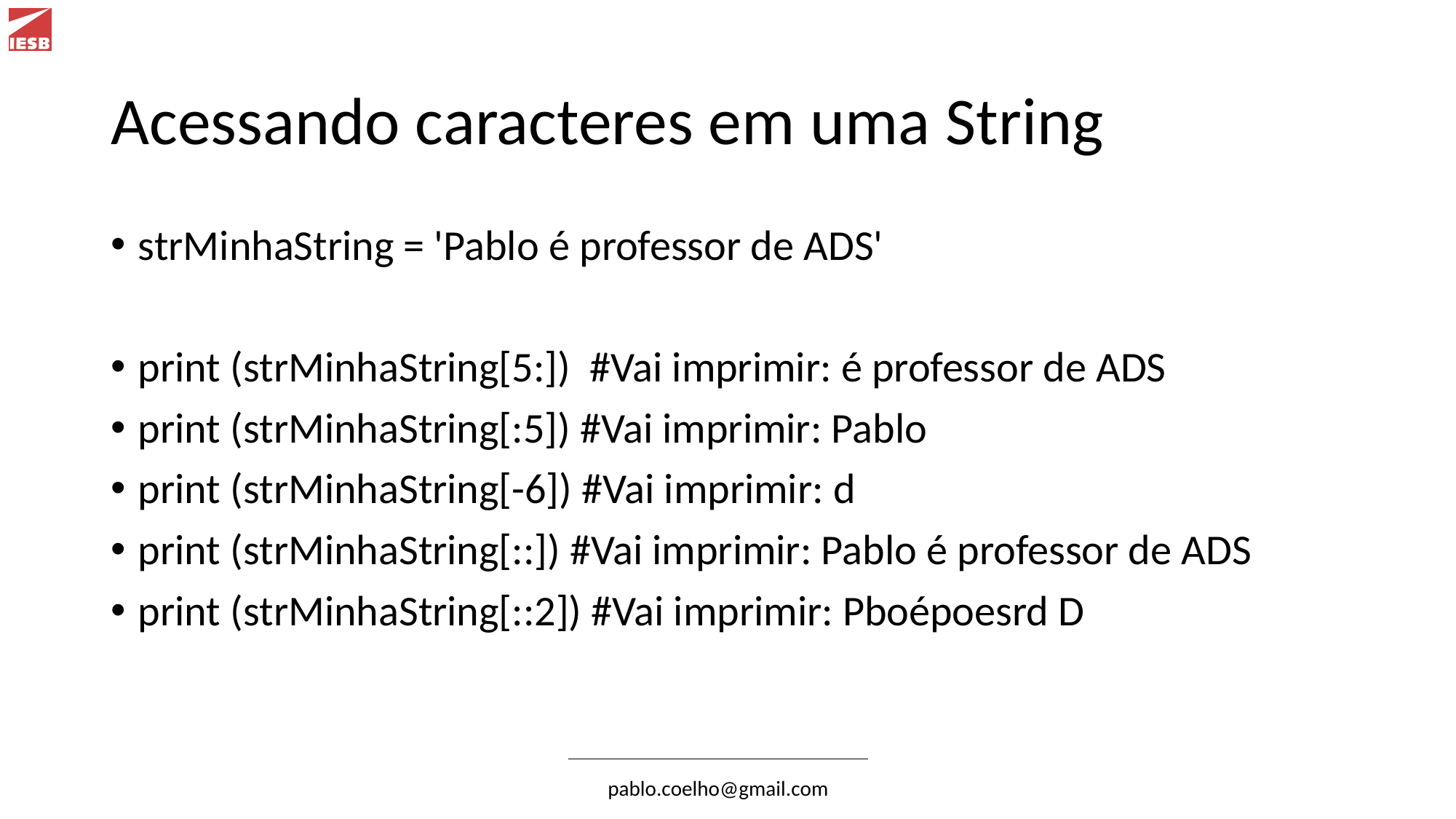

# Acessando caracteres em uma String
strMinhaString = 'Pablo é professor de ADS'

print (strMinhaString[5:])  #Vai imprimir: é professor de ADS
print (strMinhaString[:5]) #Vai imprimir: Pablo
print (strMinhaString[-6]) #Vai imprimir: d
print (strMinhaString[::]) #Vai imprimir: Pablo é professor de ADS
print (strMinhaString[::2]) #Vai imprimir: Pboépoesrd D